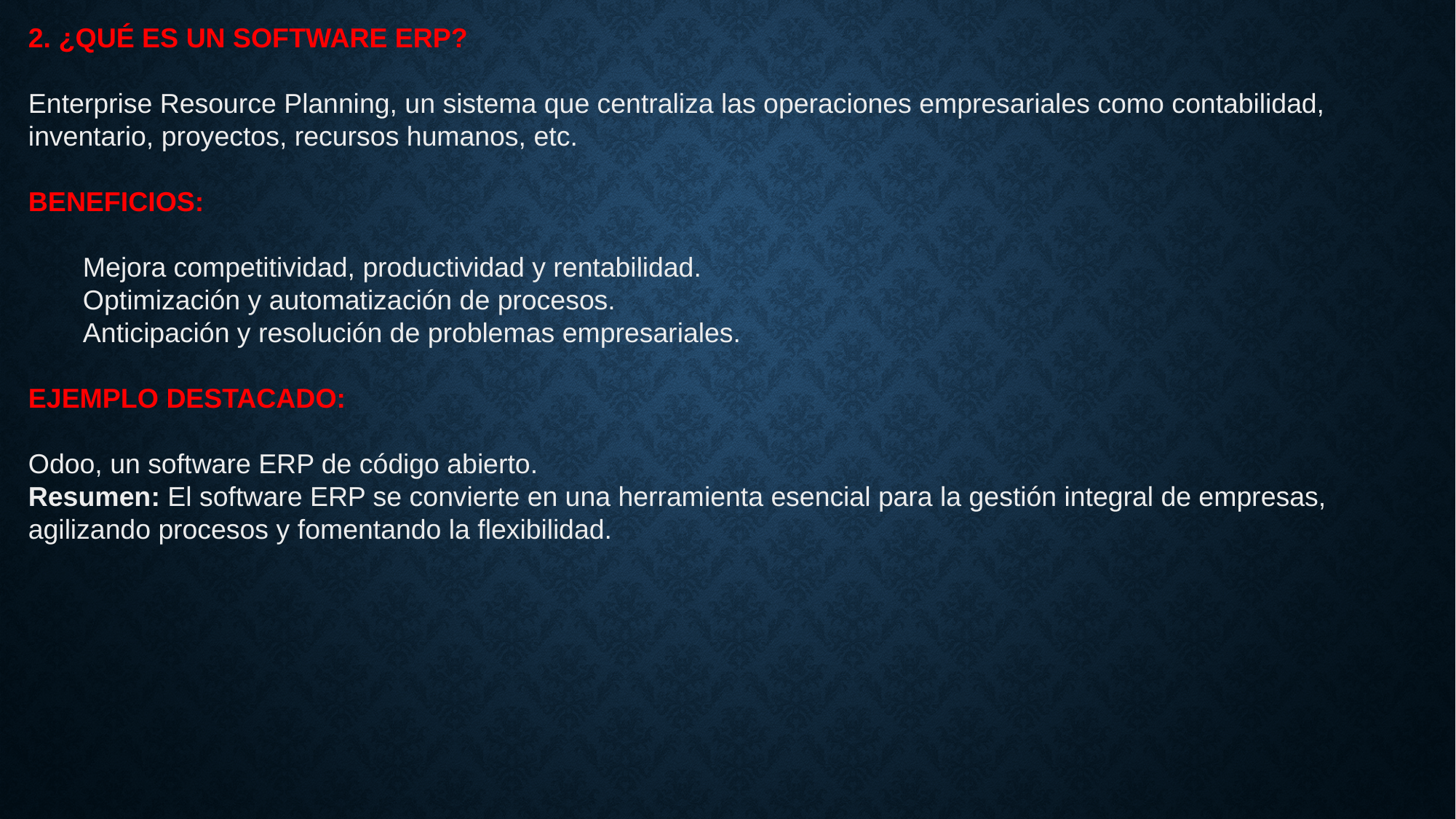

2. ¿Qué es un Software ERP?

Enterprise Resource Planning, un sistema que centraliza las operaciones empresariales como contabilidad, inventario, proyectos, recursos humanos, etc.

Beneficios:

Mejora competitividad, productividad y rentabilidad.
Optimización y automatización de procesos.
Anticipación y resolución de problemas empresariales.

Ejemplo destacado:

Odoo, un software ERP de código abierto.
Resumen: El software ERP se convierte en una herramienta esencial para la gestión integral de empresas, agilizando procesos y fomentando la flexibilidad.